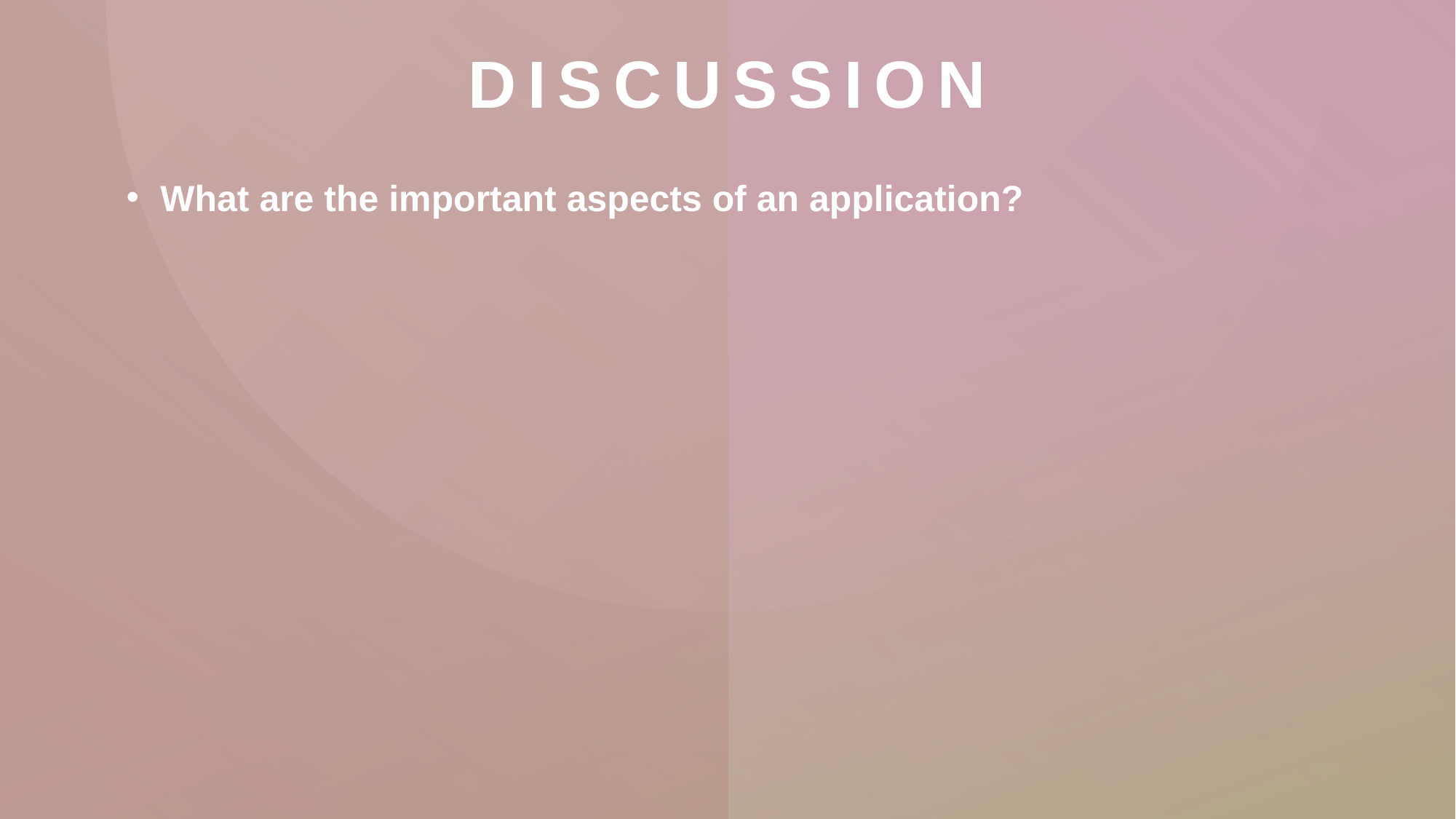

# Discussion
What are the important aspects of an application?